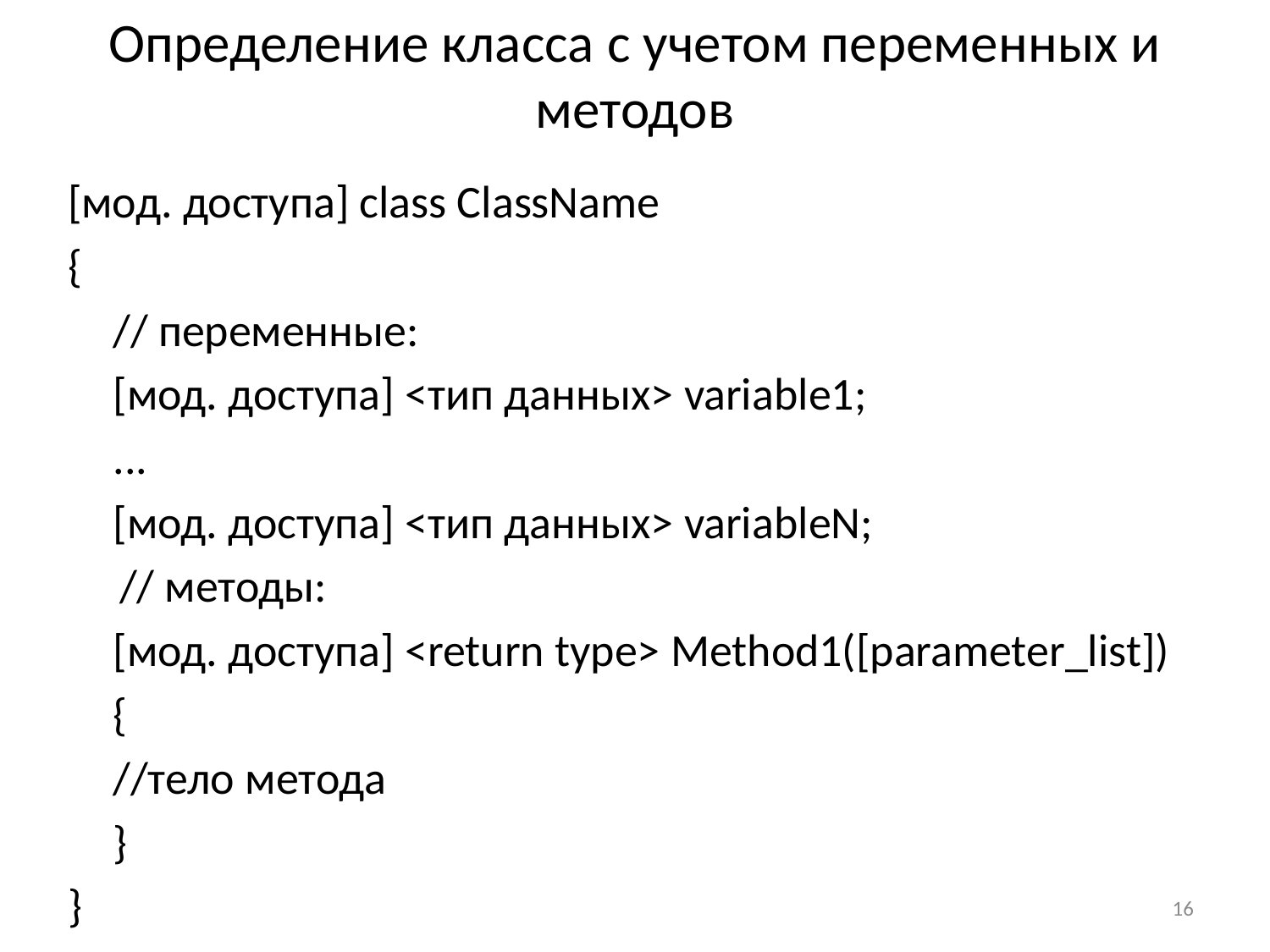

# Определение класса с учетом переменных и методов
[мод. доступа] class ClassName
{
	// переменные:
 	[мод. доступа] <тип данных> variable1;
	...
	[мод. доступа] <тип данных> variableN;
     // методы:
	[мод. доступа] <return type> Method1([parameter_list])
	{
		//тело метода
	}
}

16